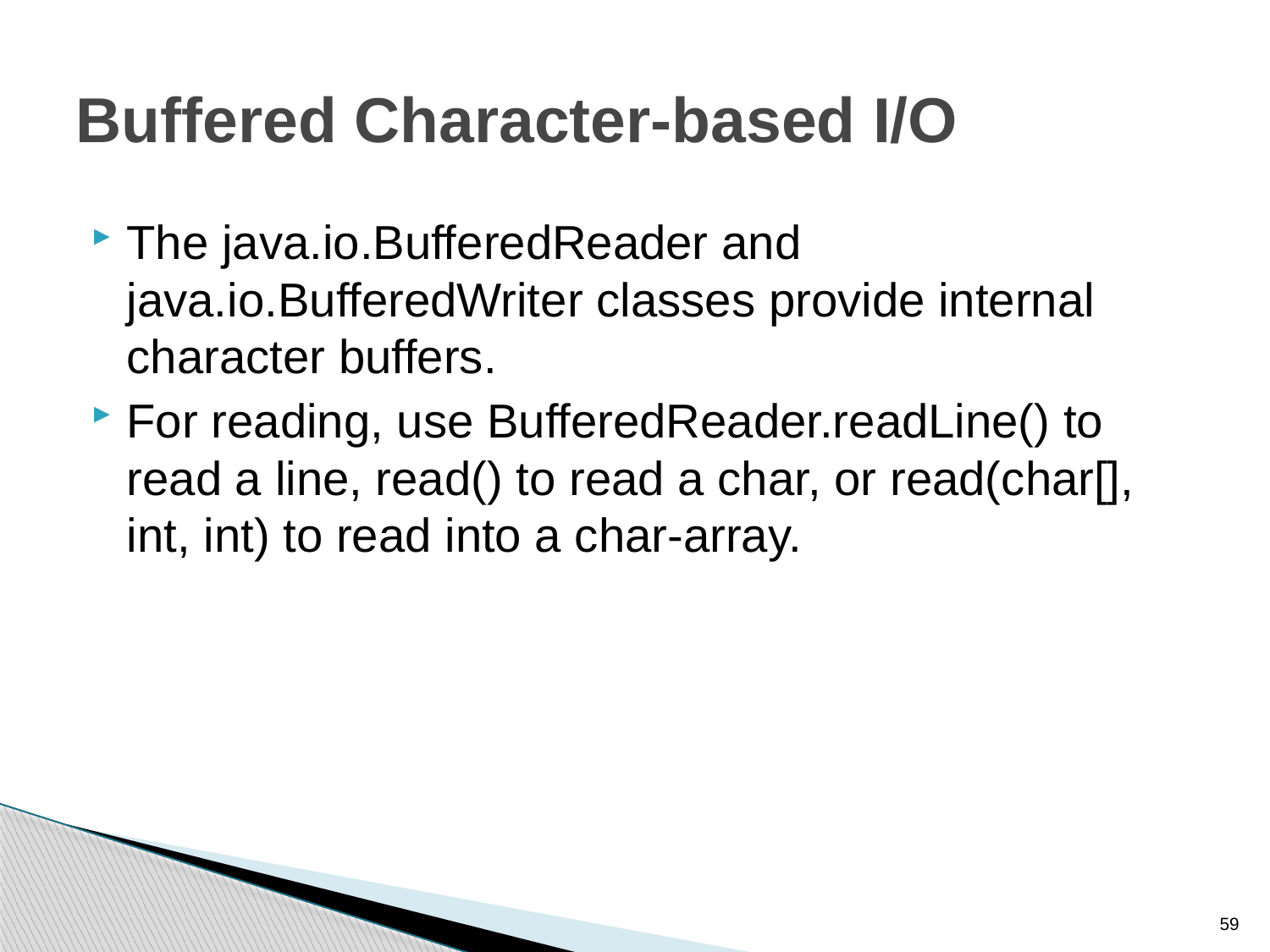

# Buffered Character-based I/O
The java.io.BufferedReader and java.io.BufferedWriter classes provide internal character buffers.
For reading, use BufferedReader.readLine() to read a line, read() to read a char, or read(char[], int, int) to read into a char-array.
59